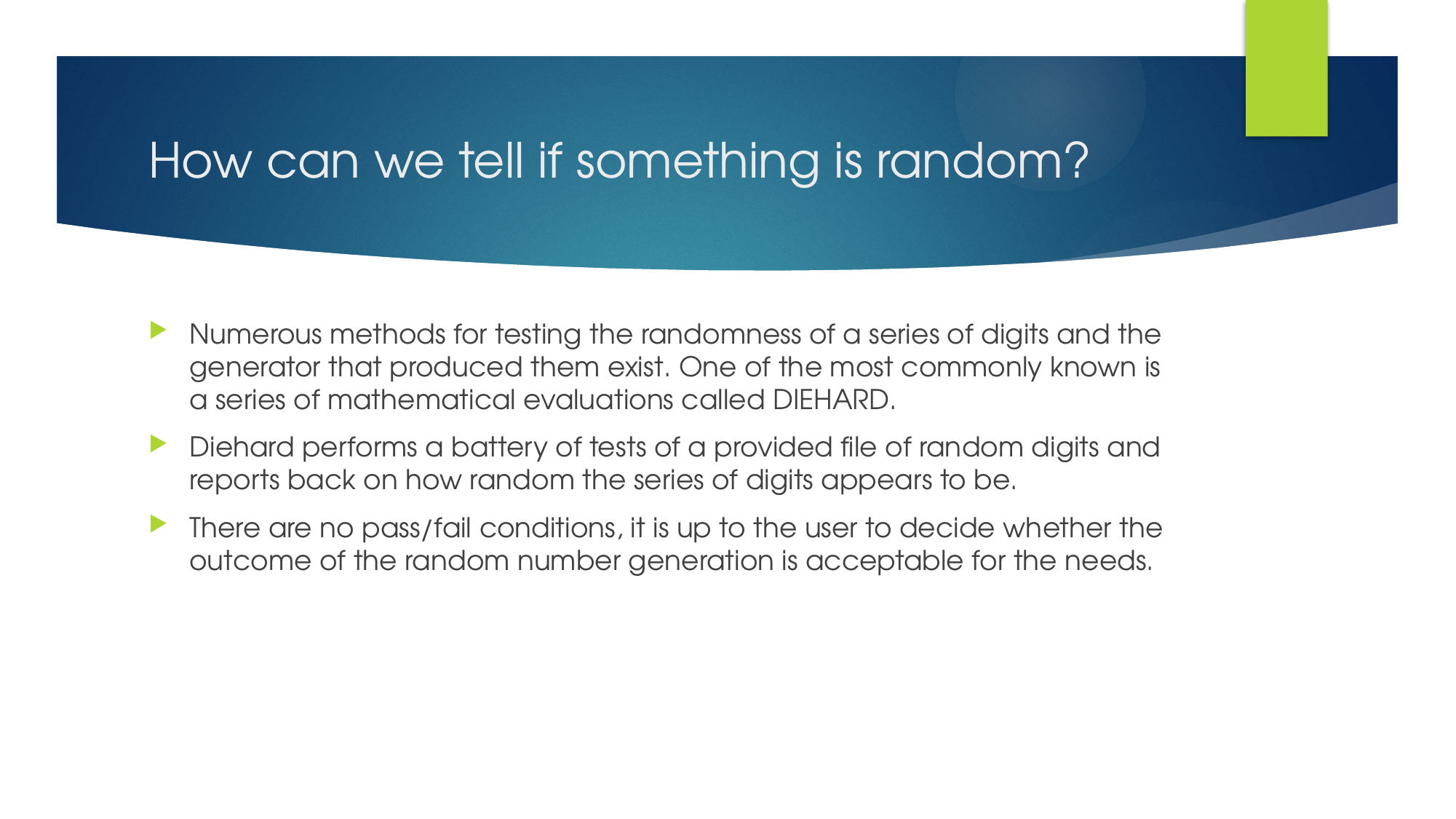

# How can we tell if something is random?
Numerous methods for testing the randomness of a series of digits and the generator that produced them exist. One of the most commonly known is a series of mathematical evaluations called DIEHARD.
Diehard performs a battery of tests of a provided file of random digits and reports back on how random the series of digits appears to be.
There are no pass/fail conditions, it is up to the user to decide whether the outcome of the random number generation is acceptable for the needs.